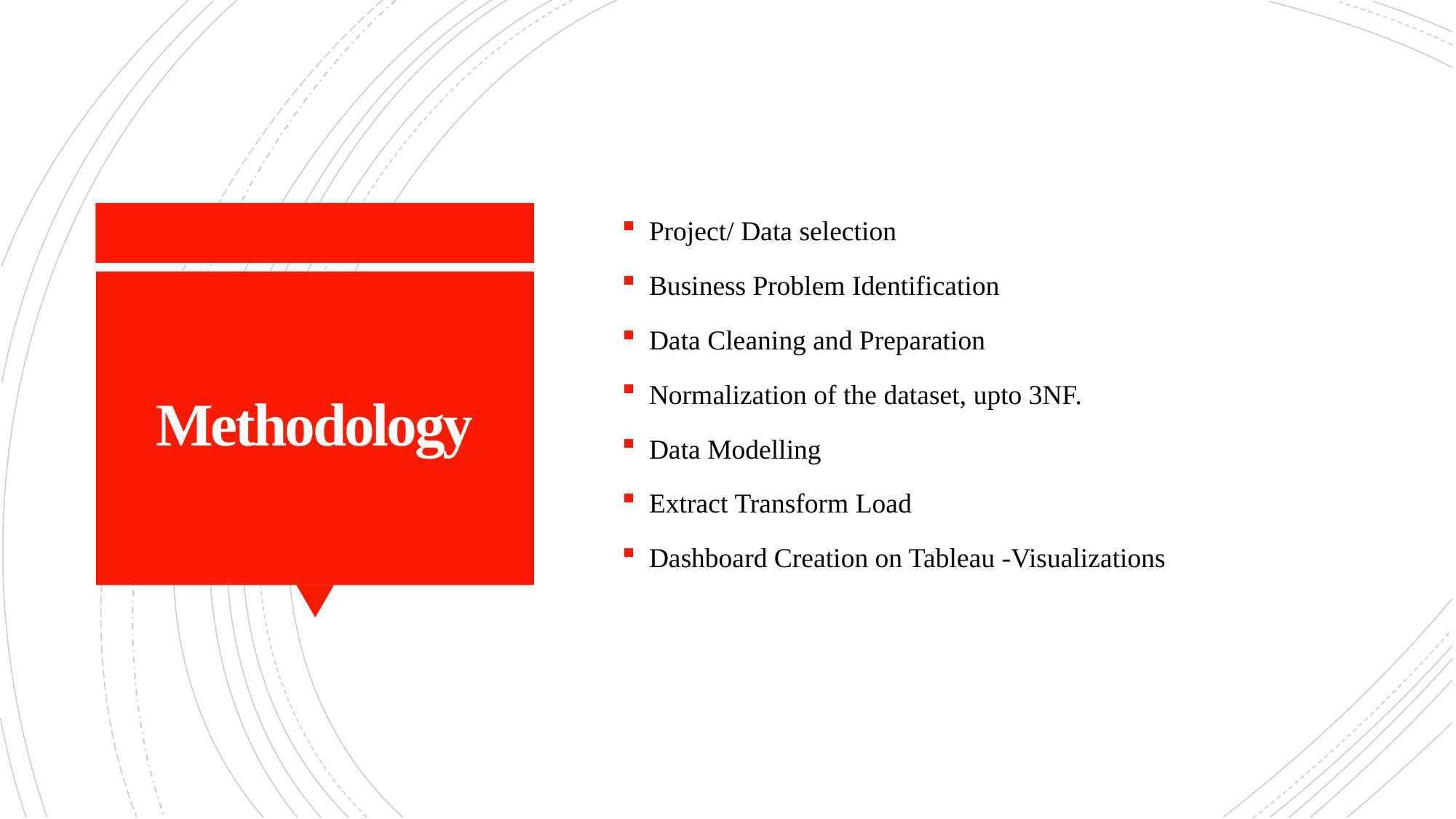

Project/ Data selection
Business Problem Identification
Data Cleaning and Preparation
Normalization of the dataset, upto 3NF.
Data Modelling
Extract Transform Load
Dashboard Creation on Tableau -Visualizations

# Methodology